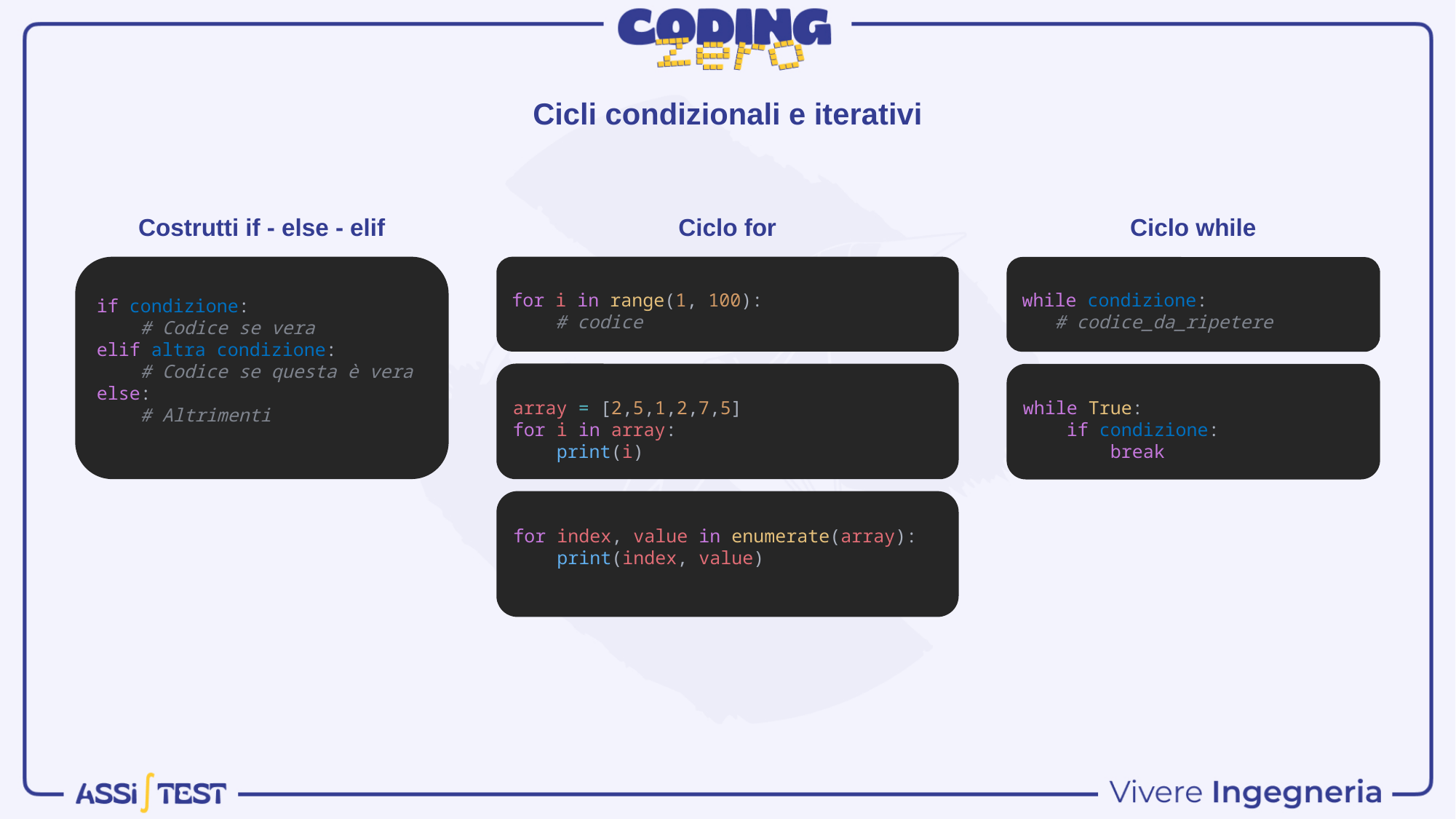

Cicli condizionali e iterativi
Costrutti if - else - elif

if condizione:
    # Codice se vera
elif altra condizione:
    # Codice se questa è vera
else:
    # Altrimenti

Ciclo for

for i in range(1, 100):
    # codice

array = [2,5,1,2,7,5]
for i in array:
    print(i)

for index, value in enumerate(array):
    print(index, value)
Ciclo while

while condizione:
   # codice_da_ripetere

while True:
    if condizione:
        break